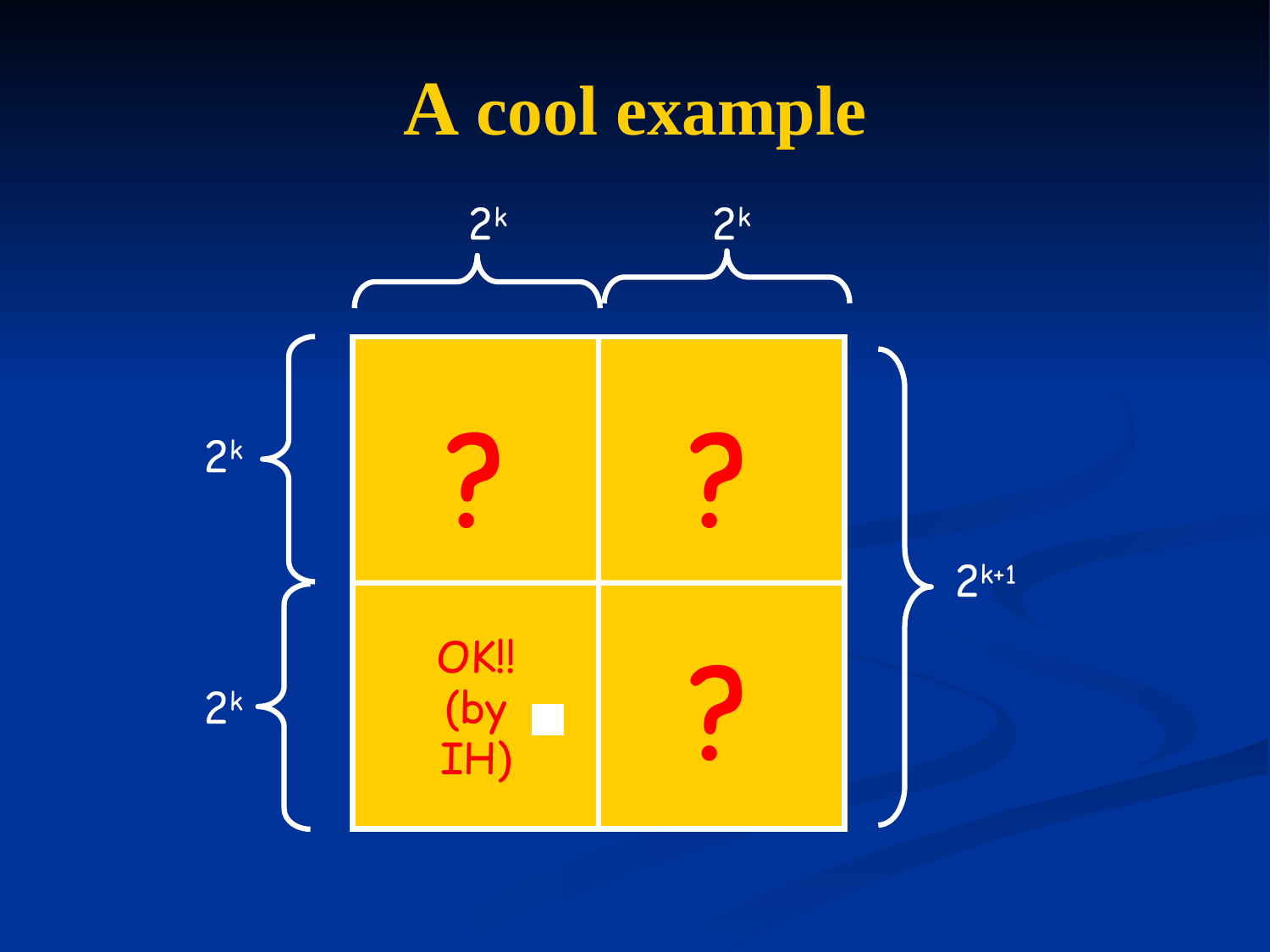

# A cool example

2k
2k

2k

2k

?
?
?
2k+1
OK!! (by IH)